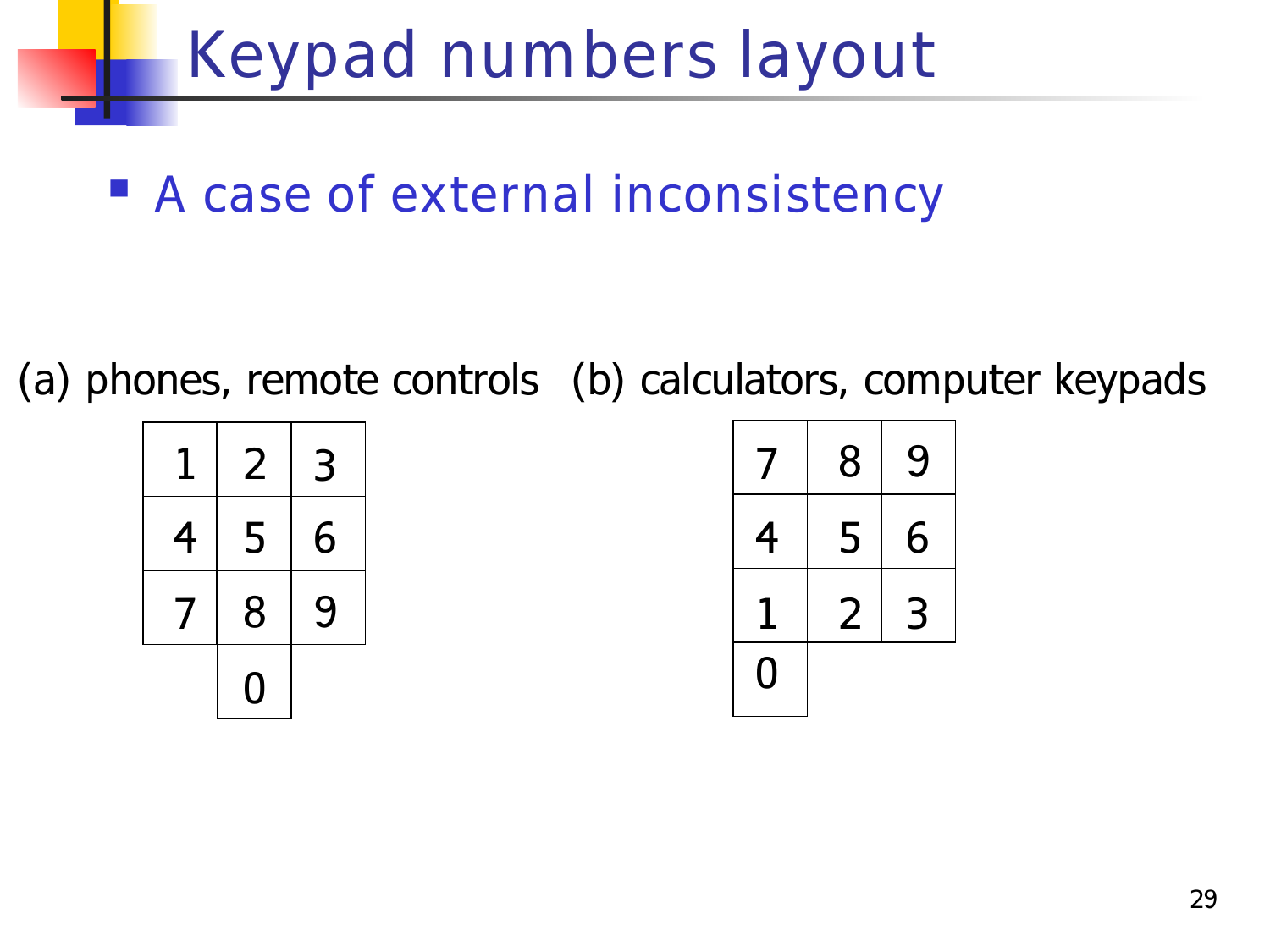

# Keypad numbers layout
A case of external inconsistency

(a) phones, remote controls
(b) calculators, computer keypads

8
9
7
4
5
6
1
2
3
0
1
2
3
4
5
6
8
9
7
0

29